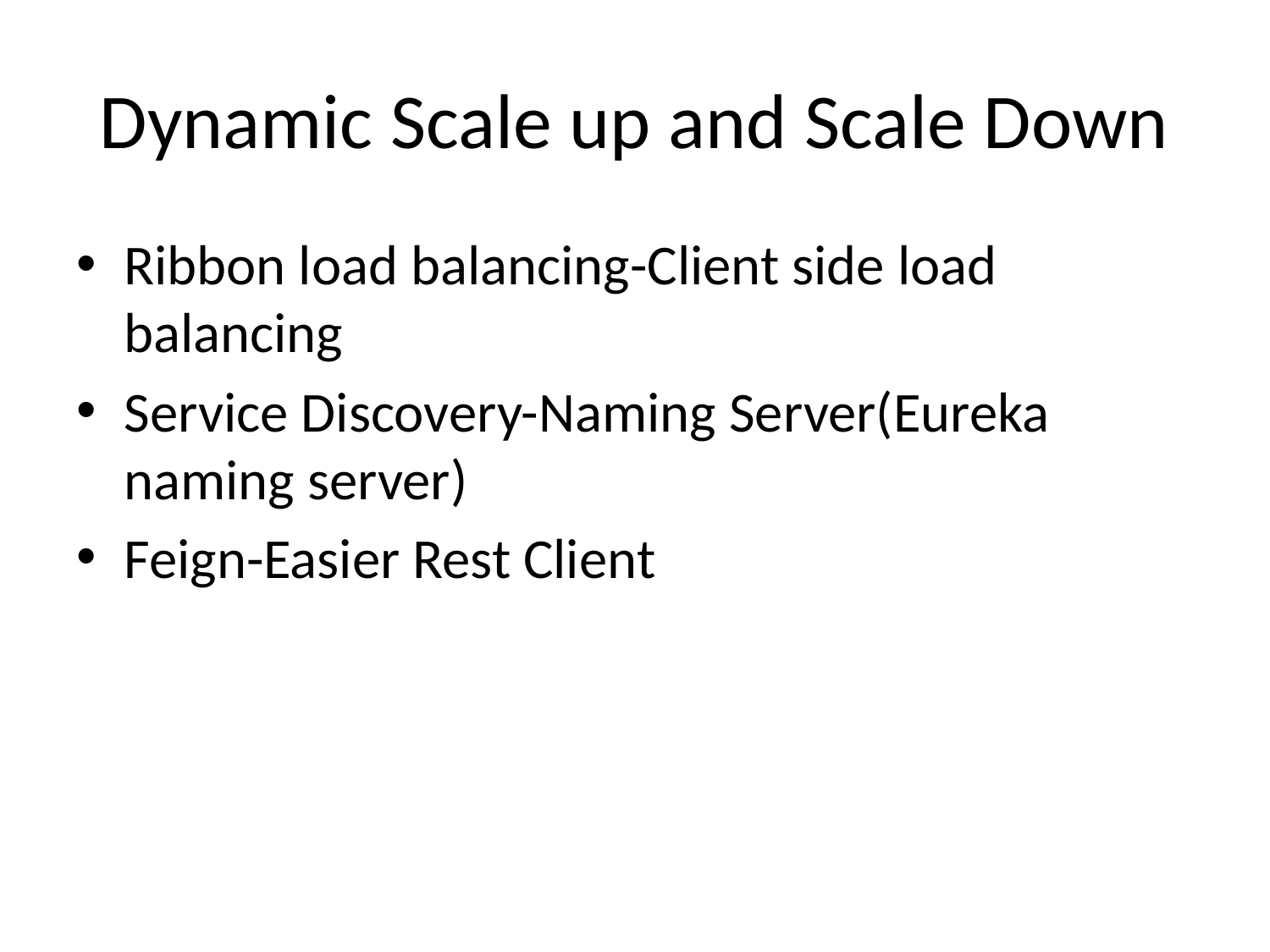

# Dynamic Scale up and Scale Down
Ribbon load balancing-Client side load balancing
Service Discovery-Naming Server(Eureka naming server)
Feign-Easier Rest Client